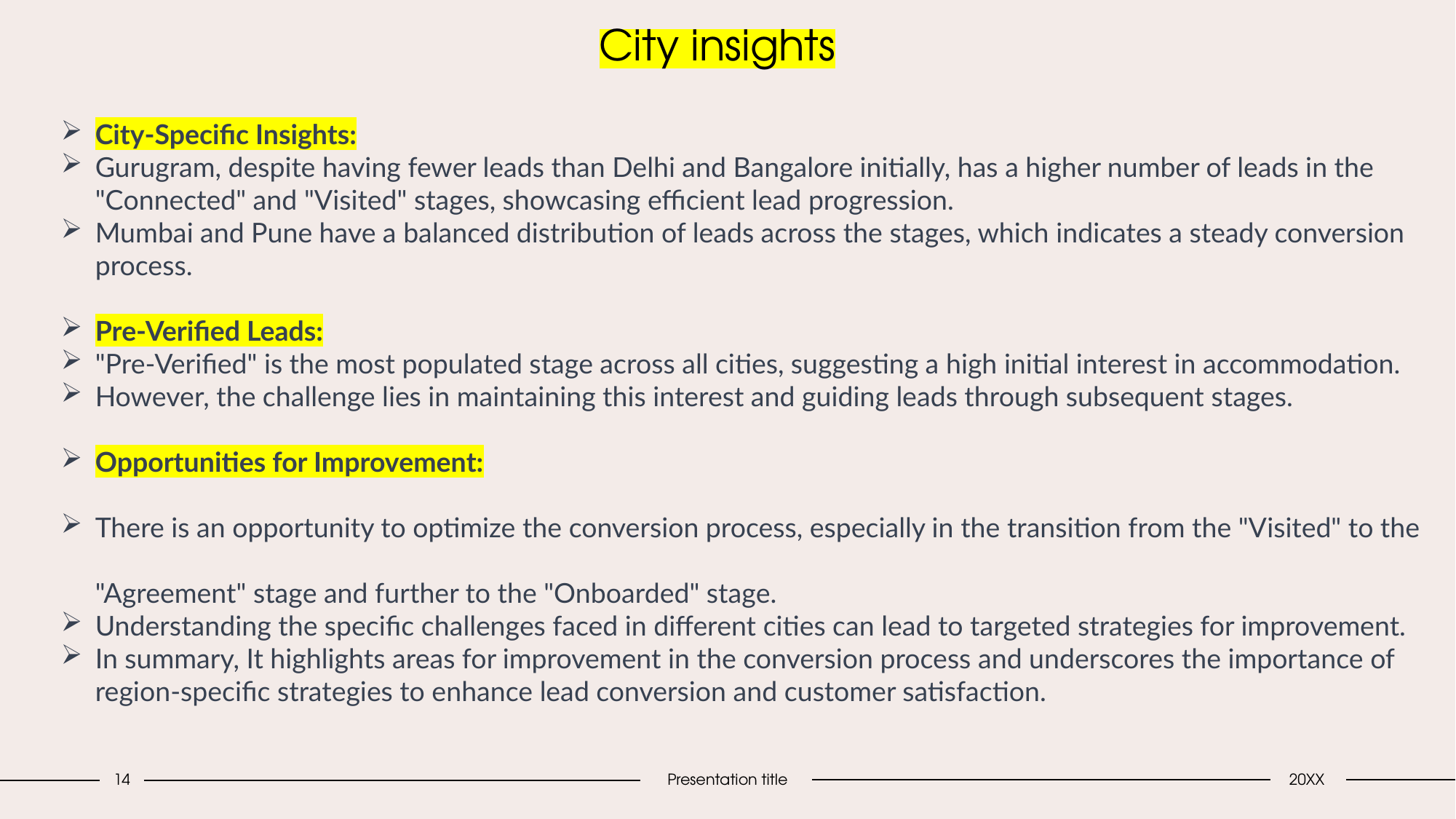

# City insights
City-Specific Insights:
Gurugram, despite having fewer leads than Delhi and Bangalore initially, has a higher number of leads in the "Connected" and "Visited" stages, showcasing efficient lead progression.
Mumbai and Pune have a balanced distribution of leads across the stages, which indicates a steady conversion process.

Pre-Verified Leads:
"Pre-Verified" is the most populated stage across all cities, suggesting a high initial interest in accommodation.
However, the challenge lies in maintaining this interest and guiding leads through subsequent stages.

Opportunities for Improvement:
There is an opportunity to optimize the conversion process, especially in the transition from the "Visited" to the "Agreement" stage and further to the "Onboarded" stage.
Understanding the specific challenges faced in different cities can lead to targeted strategies for improvement.
In summary, It highlights areas for improvement in the conversion process and underscores the importance of region-specific strategies to enhance lead conversion and customer satisfaction.

14
Presentation title
20XX